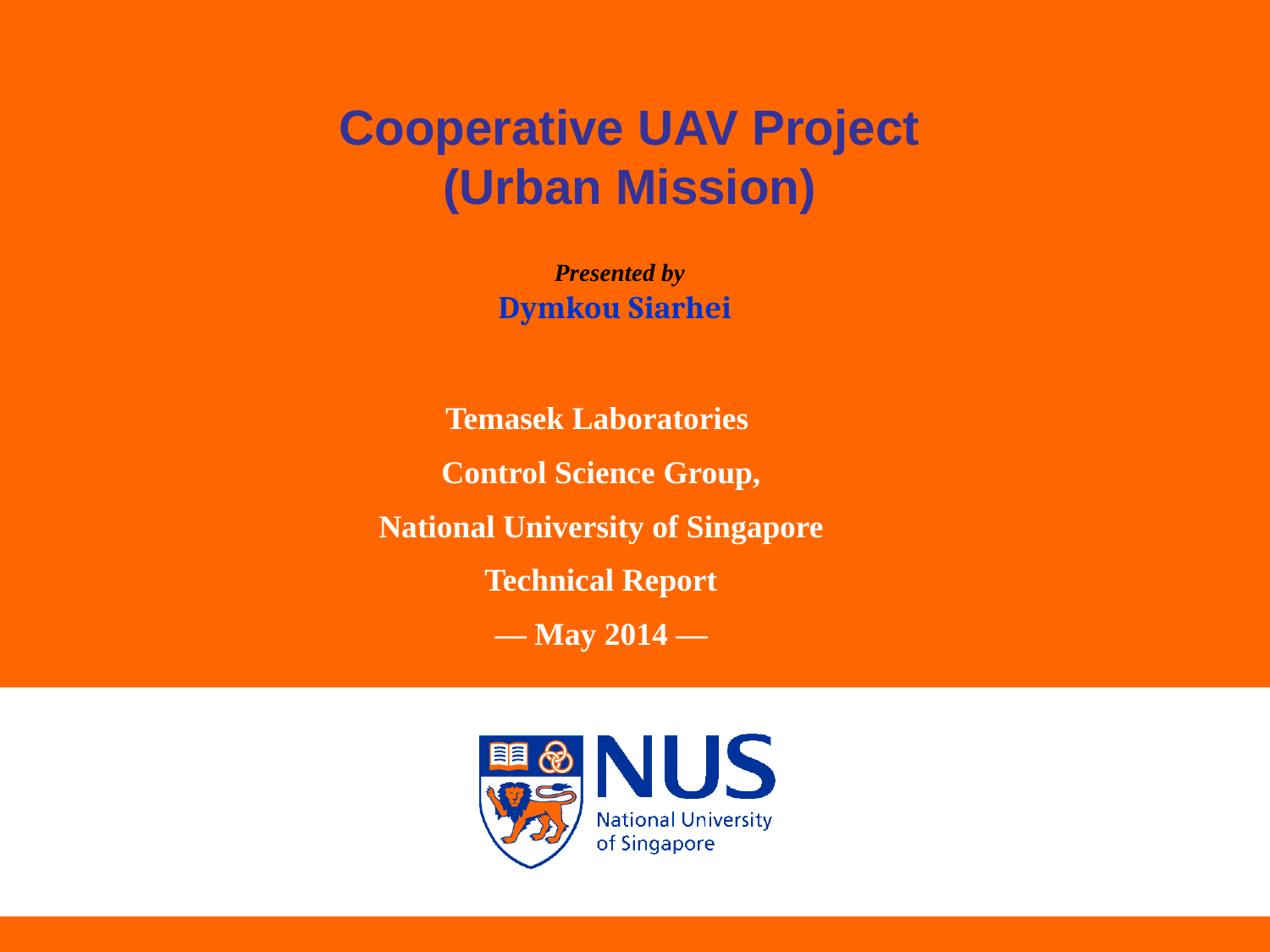

# Cooperative UAV Project (Urban Mission)
Presented by
Dymkou Siarhei
Temasek Laboratories
Control Science Group,
National University of Singapore
Technical Report
— May 2014 —